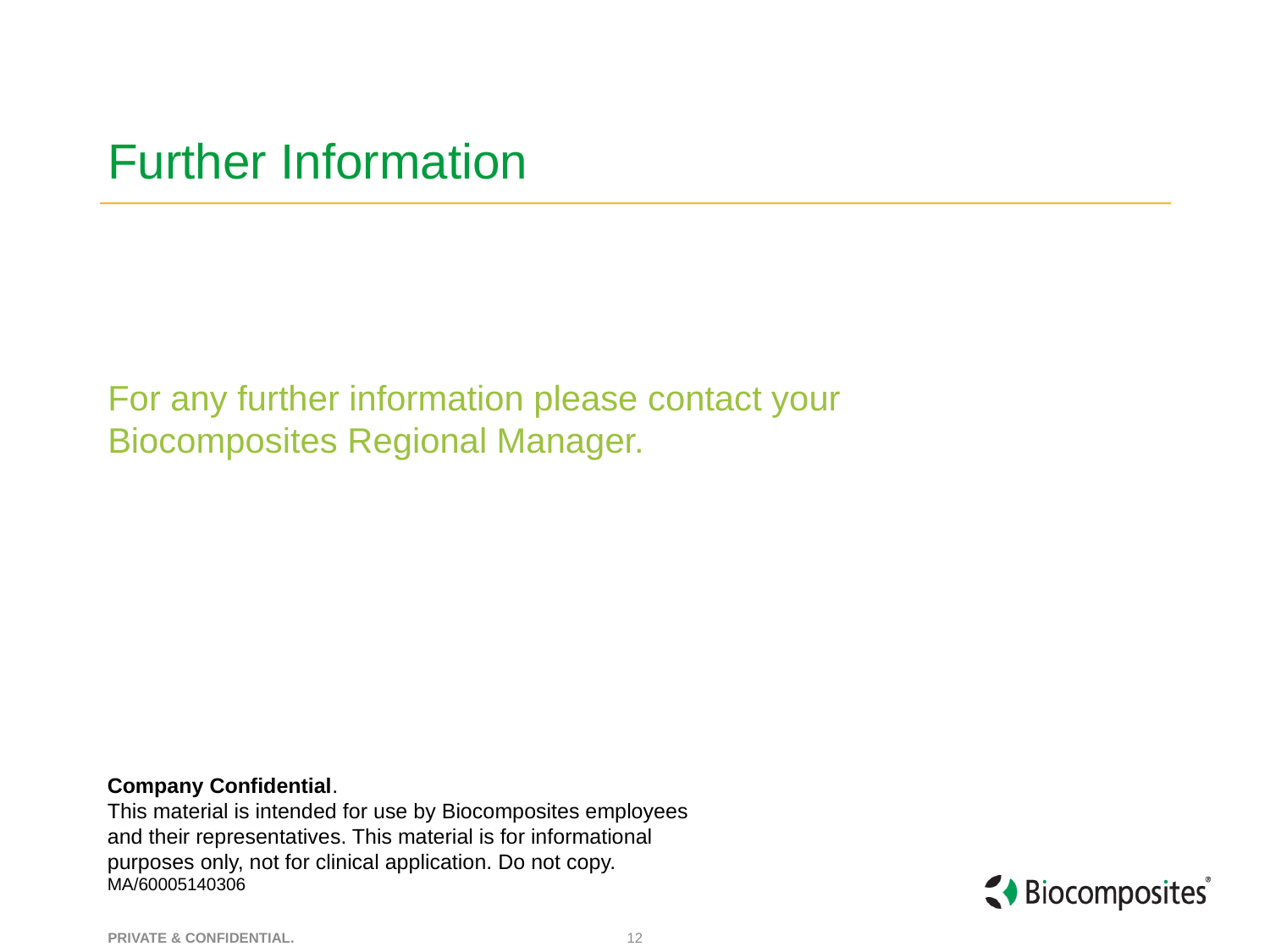

# Further Information
For any further information please contact your Biocomposites Regional Manager.
Company Confidential.
This material is intended for use by Biocomposites employees and their representatives. This material is for informational purposes only, not for clinical application. Do not copy.
MA/60005140306
12